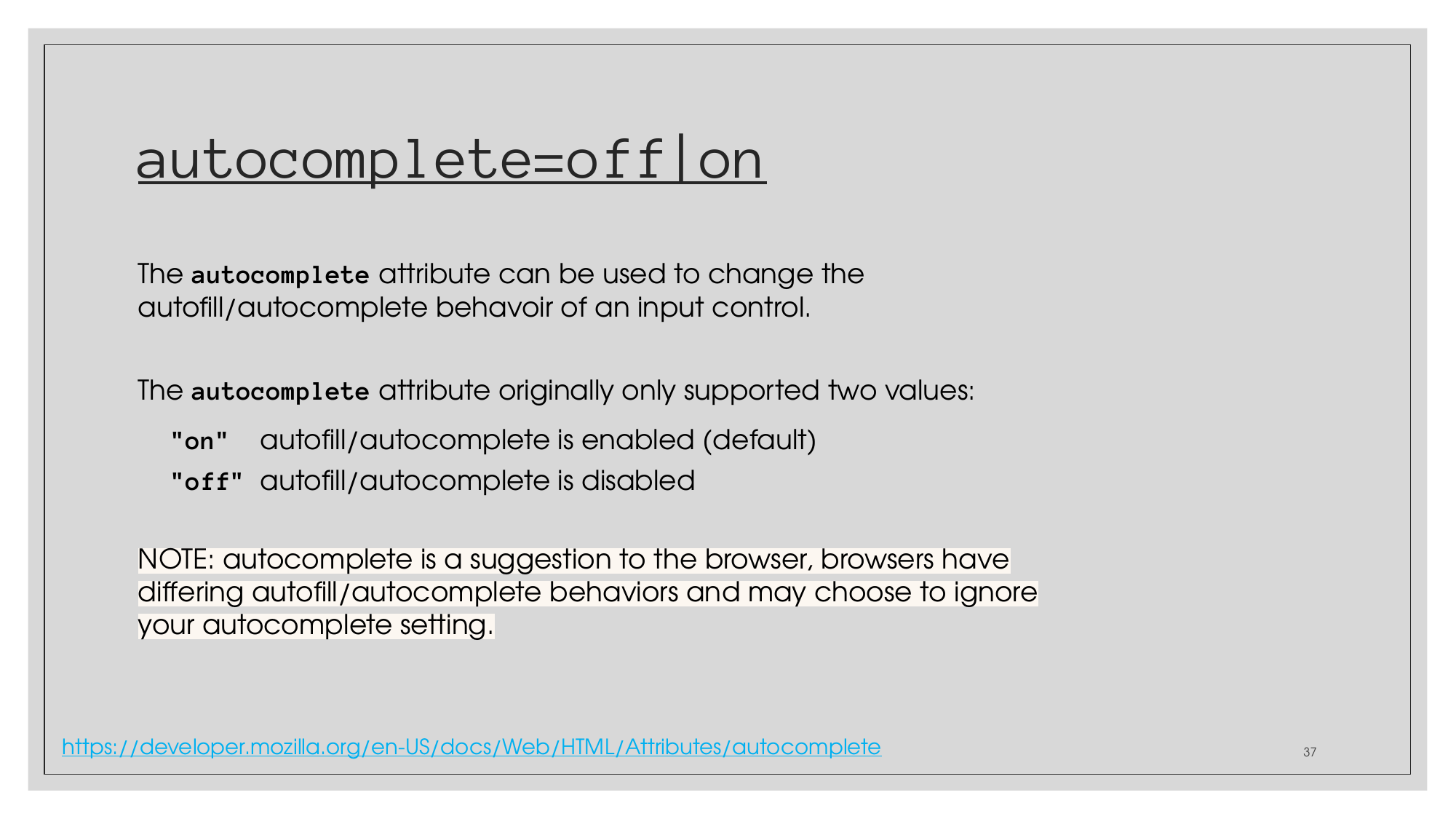

# autocomplete=off|on
The autocomplete attribute can be used to change the autofill/autocomplete behavoir of an input control.

The autocomplete attribute originally only supported two values:
"on"  autofill/autocomplete is enabled (default)
"off" autofill/autocomplete is disabled

NOTE: autocomplete is a suggestion to the browser, browsers have differing autofill/autocomplete behaviors and may choose to ignore your autocomplete setting.

37
https://developer.mozilla.org/en-US/docs/Web/HTML/Attributes/autocomplete